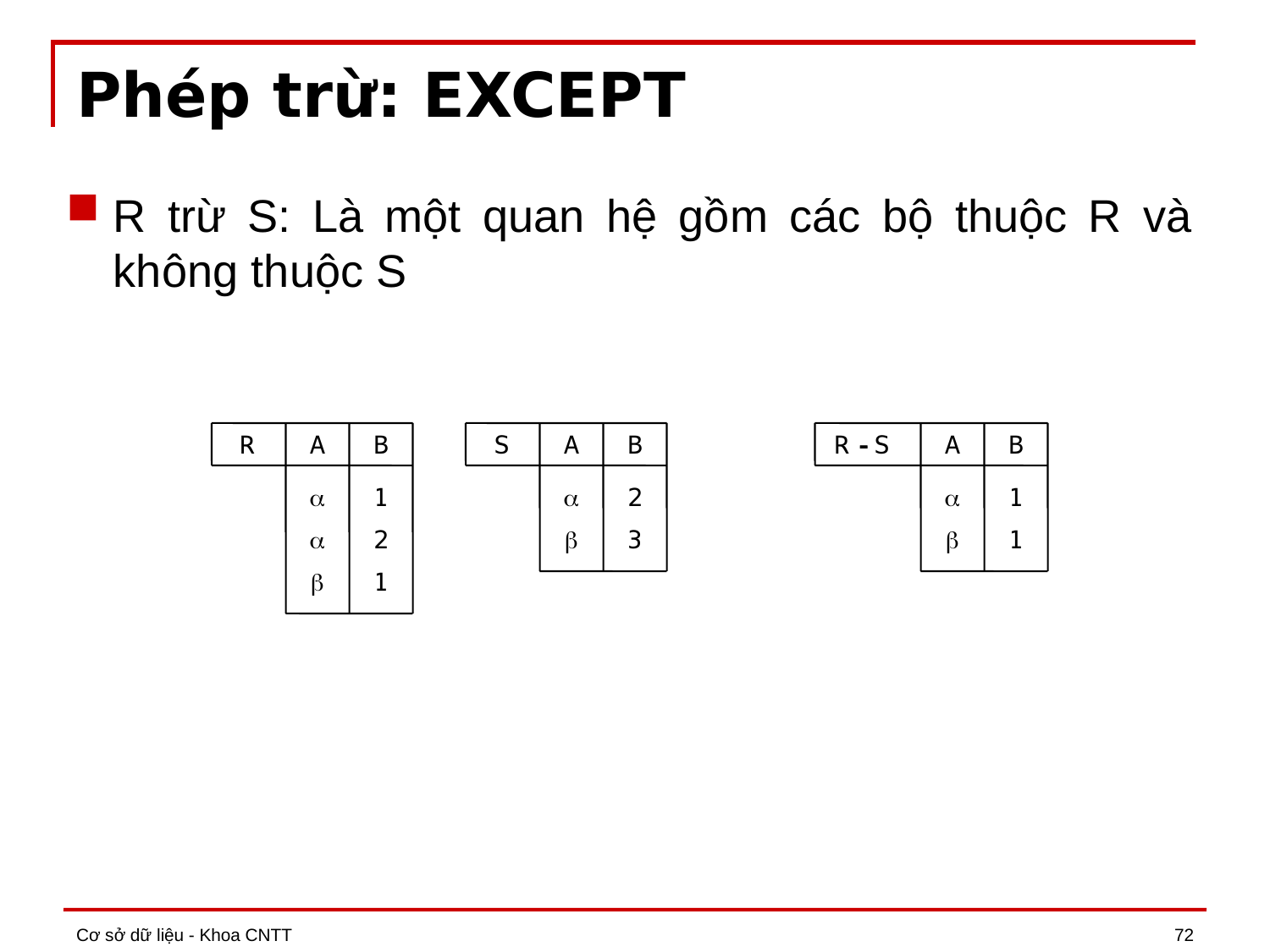

# Phép trừ: EXCEPT
R trừ S: Là một quan hệ gồm các bộ thuộc R và không thuộc S

R

A

B

α
1
α
2
β
1

S

A

B

α
2
β
3

R − S

A

B

α
1
β
1

Cơ sở dữ liệu - Khoa CNTT
72